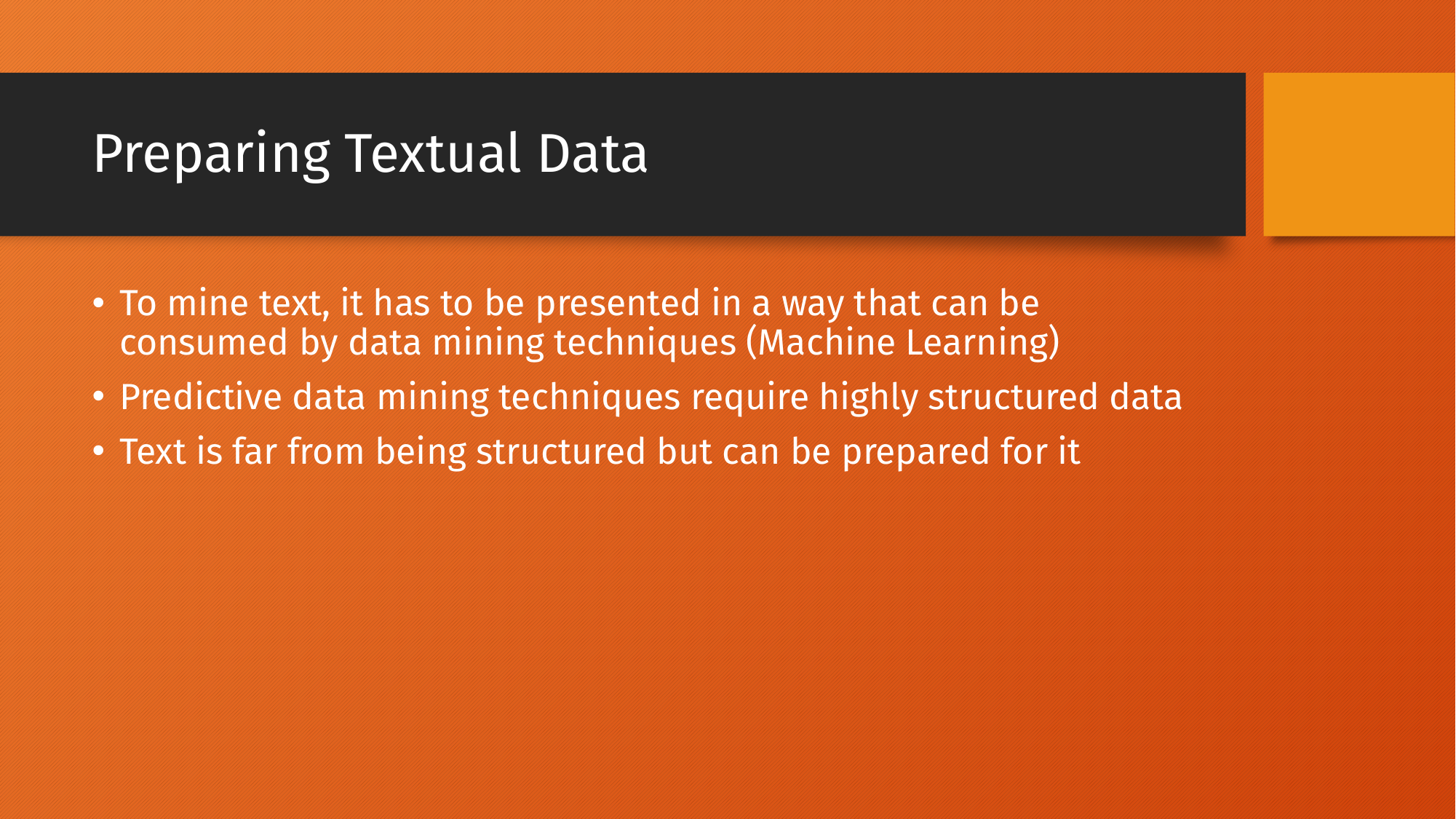

# Preparing Textual Data
To mine text, it has to be presented in a way that can be consumed by data mining techniques (Machine Learning)
Predictive data mining techniques require highly structured data
Text is far from being structured but can be prepared for it